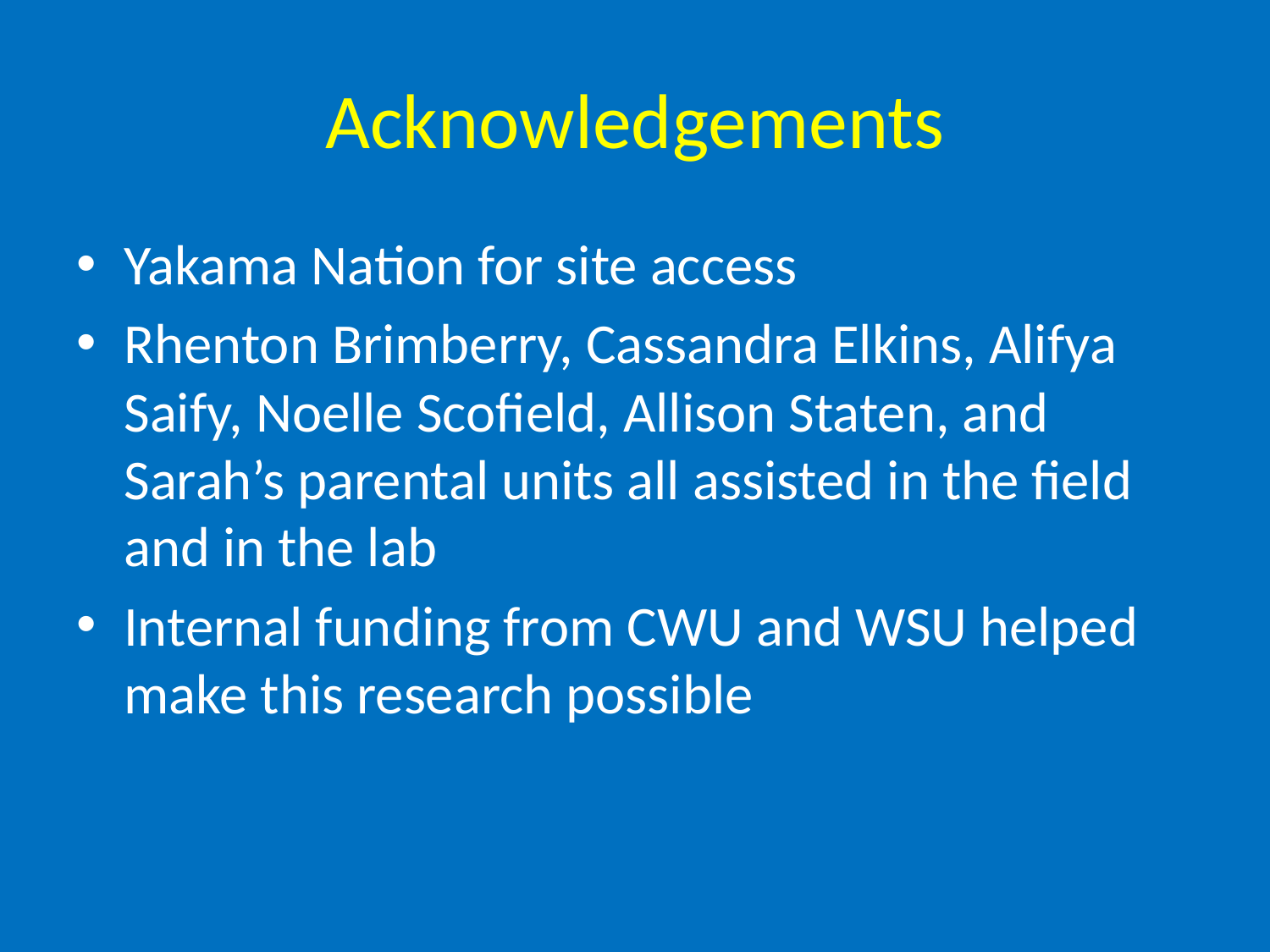

# Acknowledgements
Yakama Nation for site access
Rhenton Brimberry, Cassandra Elkins, Alifya Saify, Noelle Scofield, Allison Staten, and Sarah’s parental units all assisted in the field and in the lab
Internal funding from CWU and WSU helped make this research possible